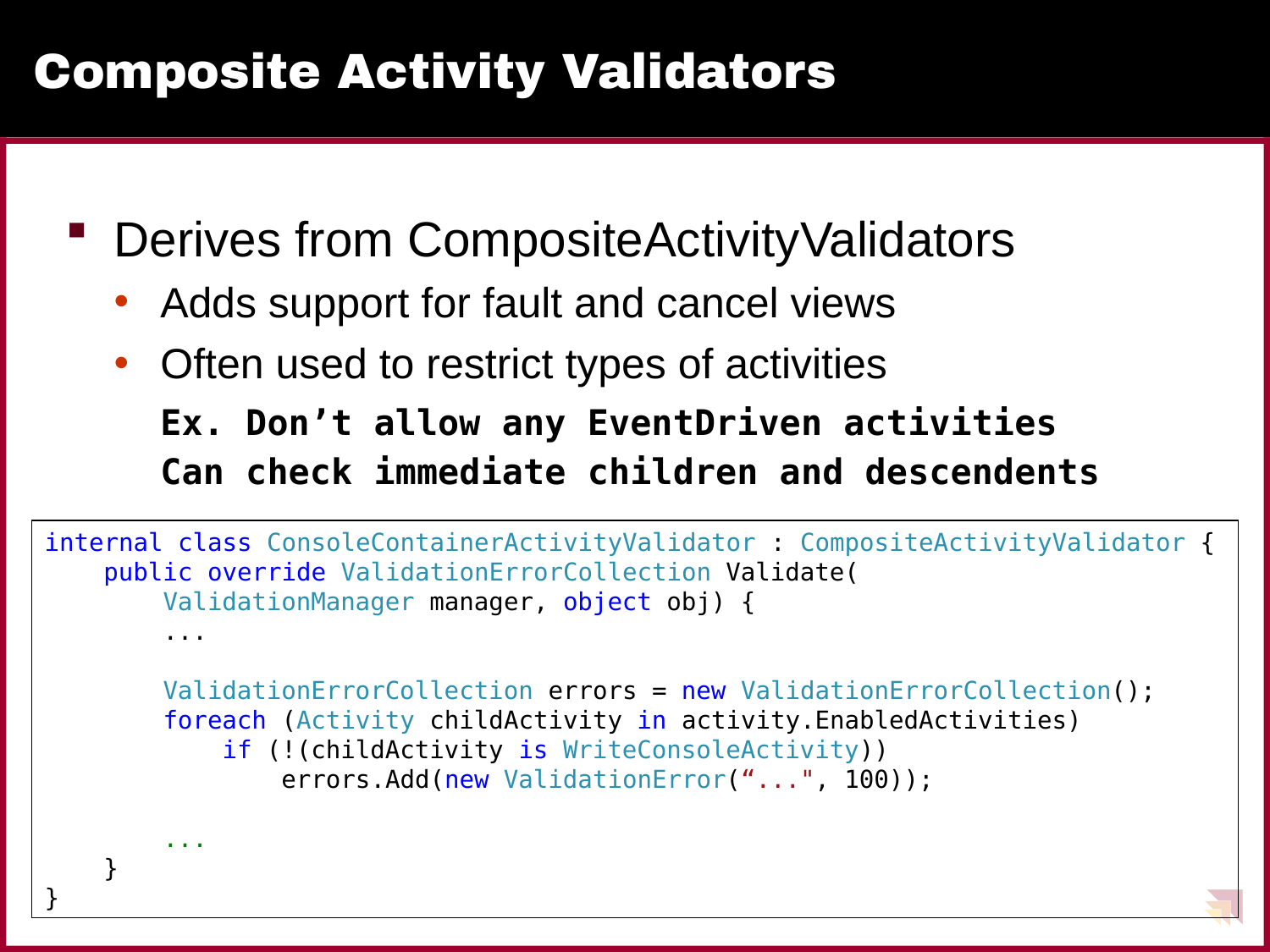

# Composite Activity Validators
Derives from CompositeActivityValidators
Adds support for fault and cancel views
Often used to restrict types of activities
Ex. Don’t allow any EventDriven activities
Can check immediate children and descendents
internal class ConsoleContainerActivityValidator : CompositeActivityValidator {
    public override ValidationErrorCollection Validate(
        ValidationManager manager, object obj) {
        ...

        ValidationErrorCollection errors = new ValidationErrorCollection();
        foreach (Activity childActivity in activity.EnabledActivities)
            if (!(childActivity is WriteConsoleActivity))
                errors.Add(new ValidationError(“...", 100));

        ...
    }
}